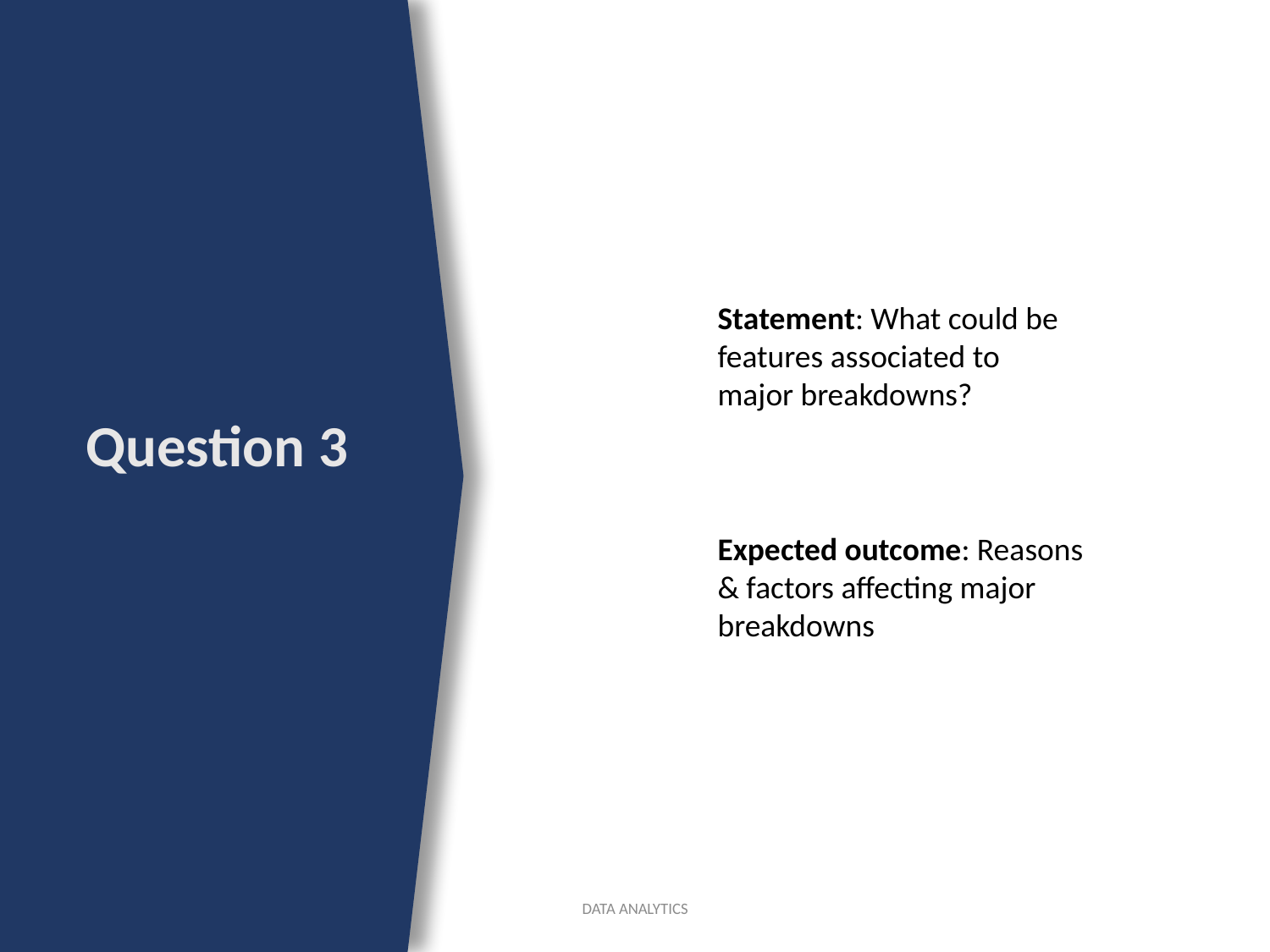

Statement: What could be features associated to major breakdowns?
# Question 3
Expected outcome: Reasons & factors affecting major breakdowns
DATA ANALYTICS